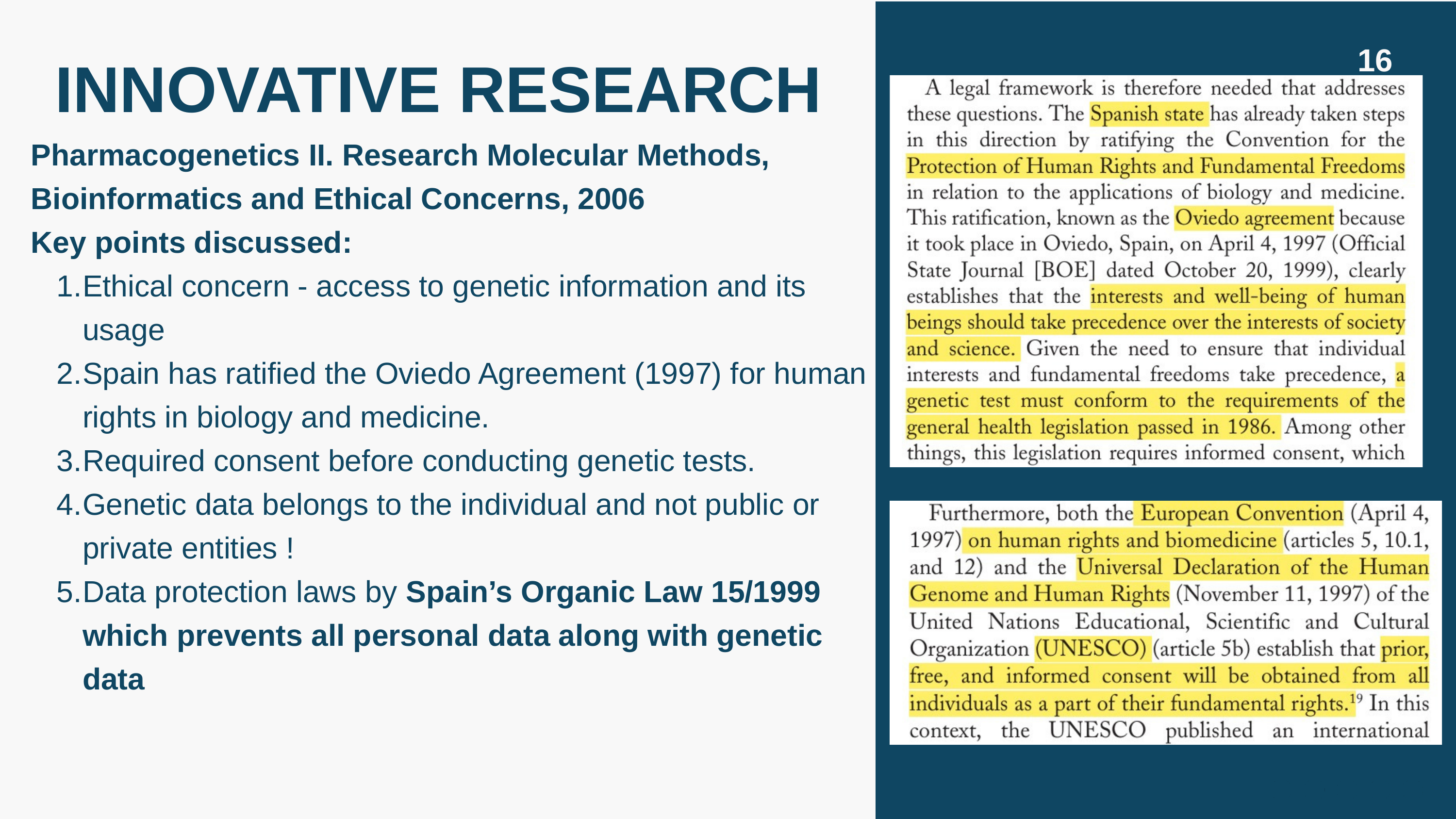

INNOVATIVE RESEARCH
16

Pharmacogenetics II. Research Molecular Methods, Bioinformatics and Ethical Concerns, 2006
Key points discussed:
Ethical concern - access to genetic information and its usage
Spain has ratified the Oviedo Agreement (1997) for human rights in biology and medicine.
Required consent before conducting genetic tests.
Genetic data belongs to the individual and not public or private entities !
Data protection laws by Spain’s Organic Law 15/1999 which prevents all personal data along with genetic data